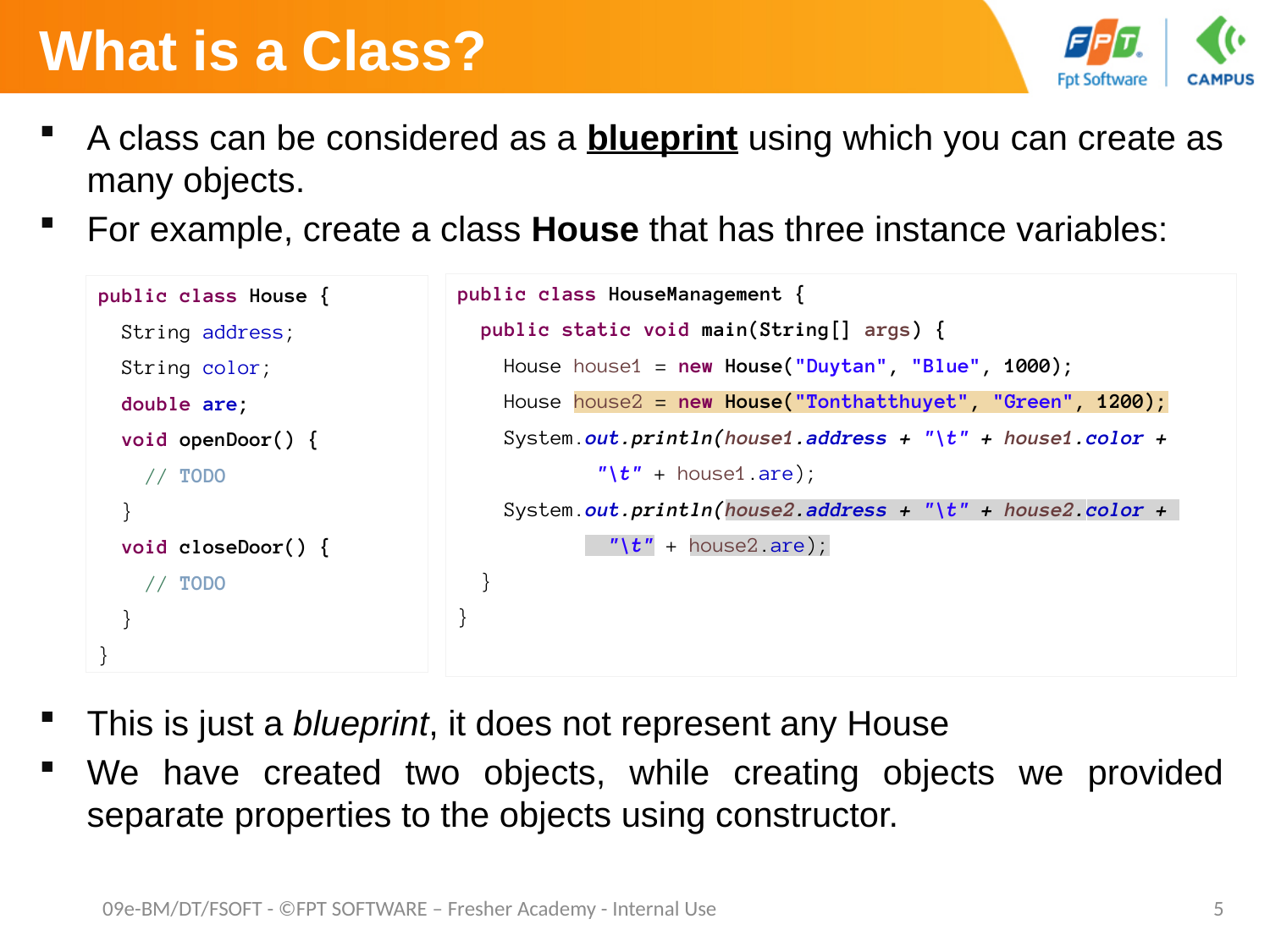

# What is a Class?
A class can be considered as a blueprint using which you can create as many objects.
For example, create a class House that has three instance variables:

This is just a blueprint, it does not represent any House
We have created two objects, while creating objects we provided separate properties to the objects using constructor.
public class HouseManagement {
  public static void main(String[] args) {
    House house1 = new House("Duytan", "Blue", 1000);
    House house2 = new House("Tonthatthuyet", "Green", 1200);
    System.out.println(house1.address + "\t" + house1.color +
	 "\t" + house1.are);
    System.out.println(house2.address + "\t" + house2.color +
	  "\t" + house2.are);
  }
}
public class House {
  String address;
  String color;
  double are;
  void openDoor() {
    // TODO
  }
  void closeDoor() {
    // TODO
  }
}
09e-BM/DT/FSOFT - ©FPT SOFTWARE – Fresher Academy - Internal Use
5